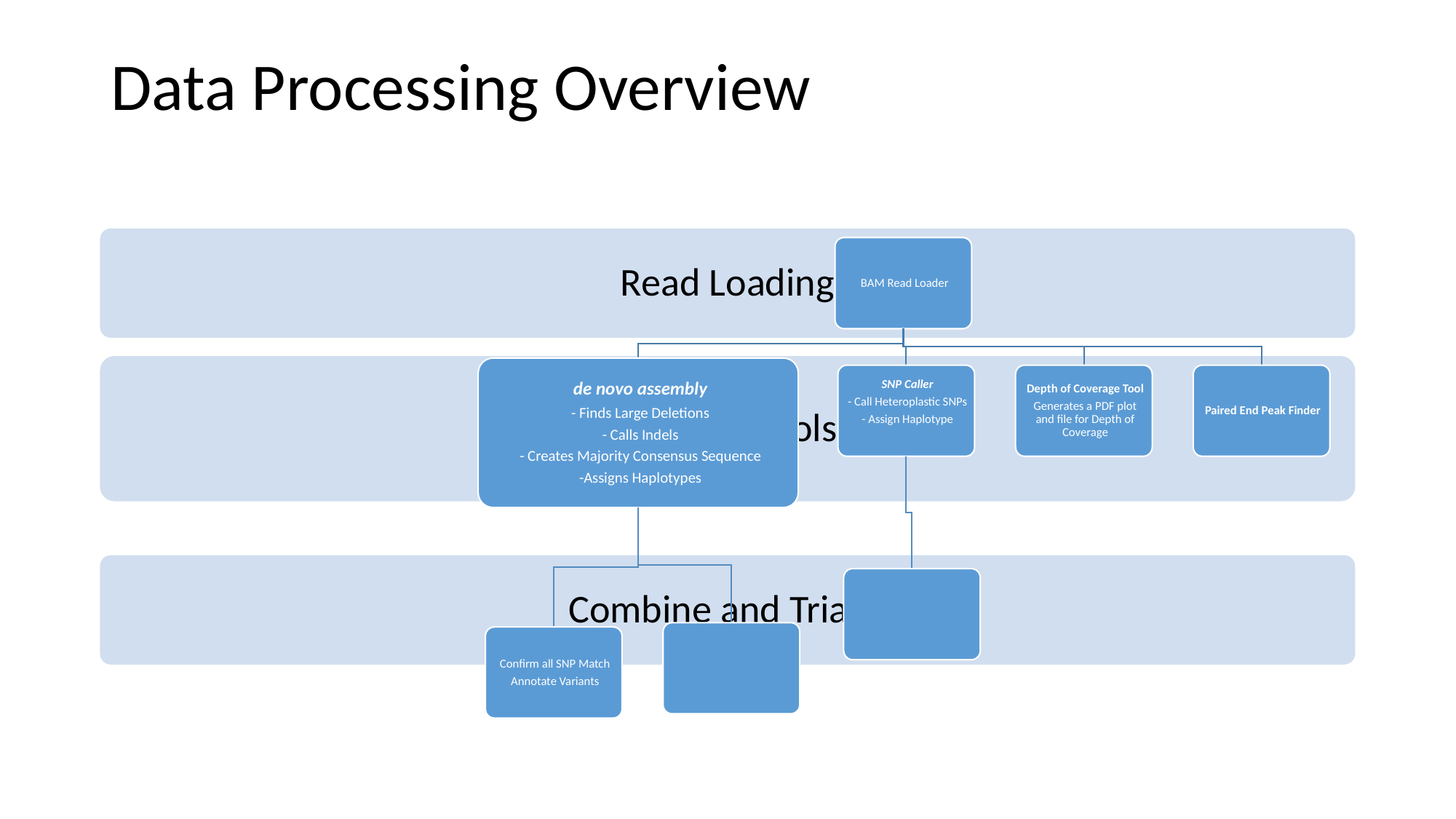

# Data Processing Overview
Combine and Triage
Analysis Tools
Read Loading
BAM Read Loader
de novo assembly
- Finds Large Deletions
- Calls Indels
- Creates Majority Consensus Sequence
-Assigns Haplotypes
Confirm all SNP Match
Annotate Variants

SNP Caller
- Call Heteroplastic SNPs
- Assign Haplotype

Depth of Coverage Tool
Generates a PDF plot and file for Depth of Coverage
Paired End Peak Finder